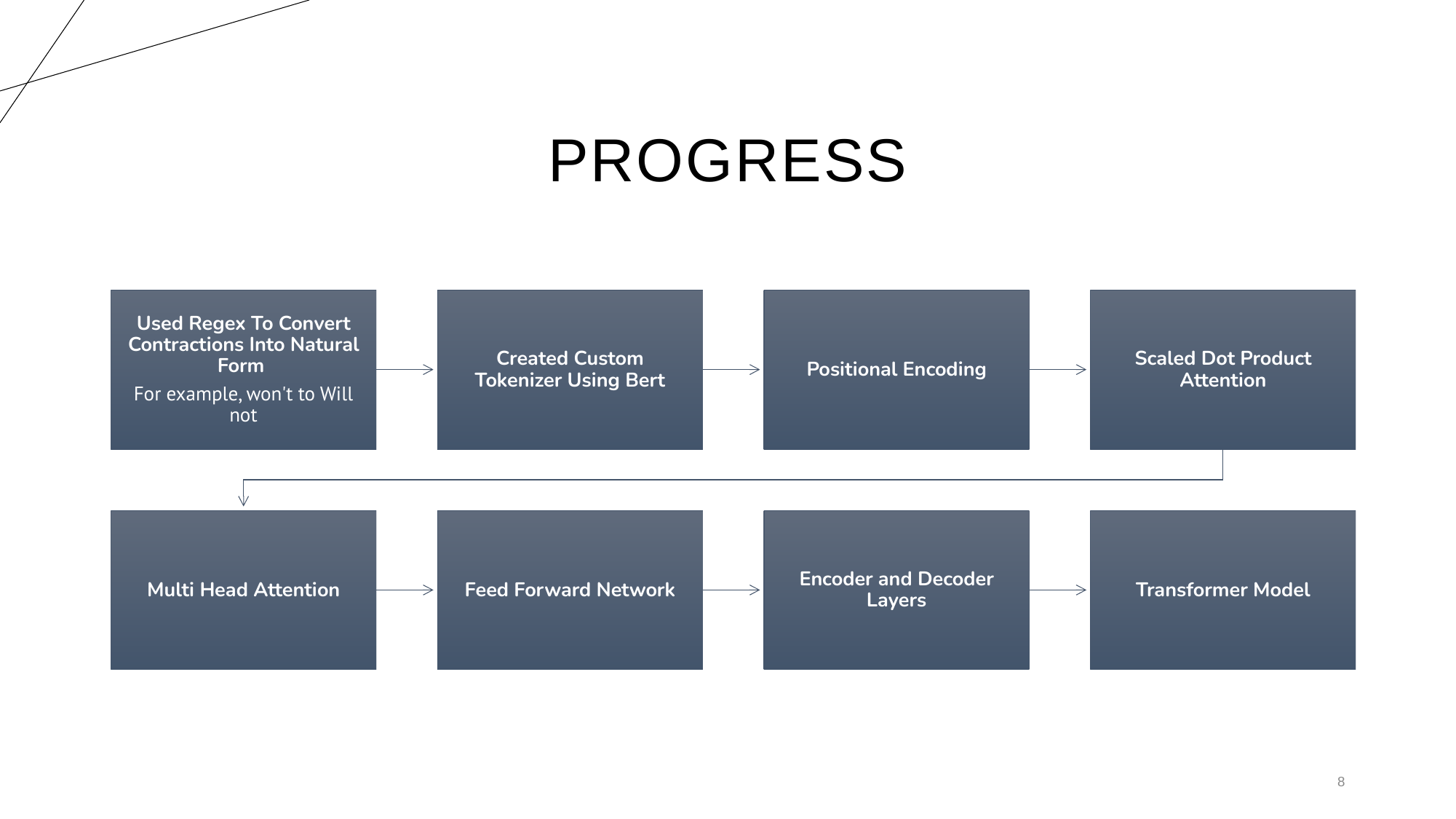

PROGRESS

Used Regex To Convert Contractions Into Natural Form
For example, won't to Will not

Created Custom Tokenizer Using Bert

Positional Encoding

Scaled Dot Product Attention

Multi Head Attention

Feed Forward Network

Encoder and Decoder Layers
Transformer Model
8